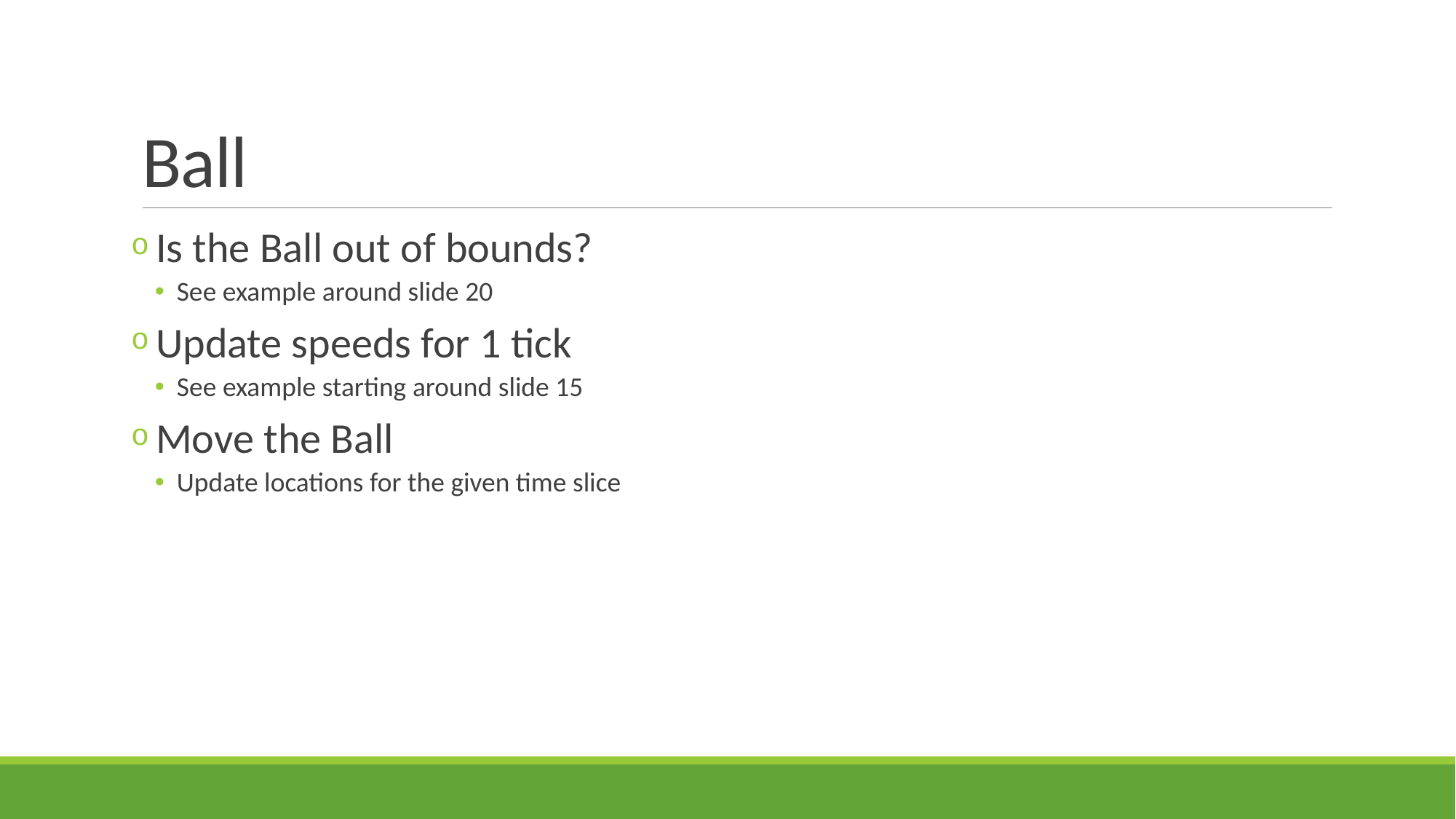

# Ball
 Is the Ball out of bounds?
See example around slide 20
 Update speeds for 1 tick
See example starting around slide 15
 Move the Ball
Update locations for the given time slice